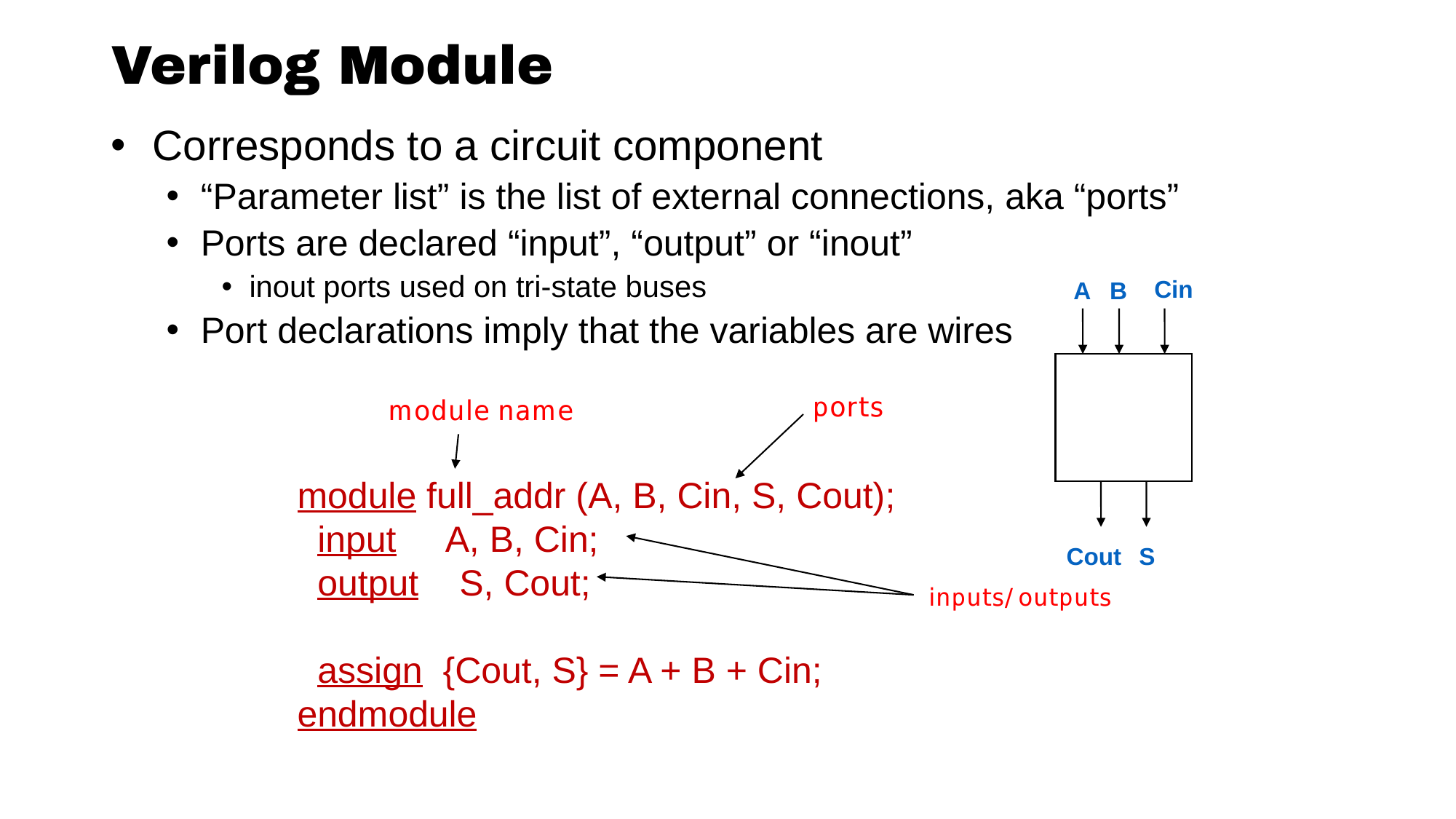

# Verilog Module
Corresponds to a circuit component
“Parameter list” is the list of external connections, aka “ports”
Ports are declared “input”, “output” or “inout”
inout ports used on tri-state buses
Port declarations imply that the variables are wires
Cin
A
B

ports
module name

module full_addr (A, B, Cin, S, Cout);
  input     A, B, Cin;
  output    S, Cout;
  assign  {Cout, S} = A + B + Cin;
endmodule

Cout
S

inputs/outputs